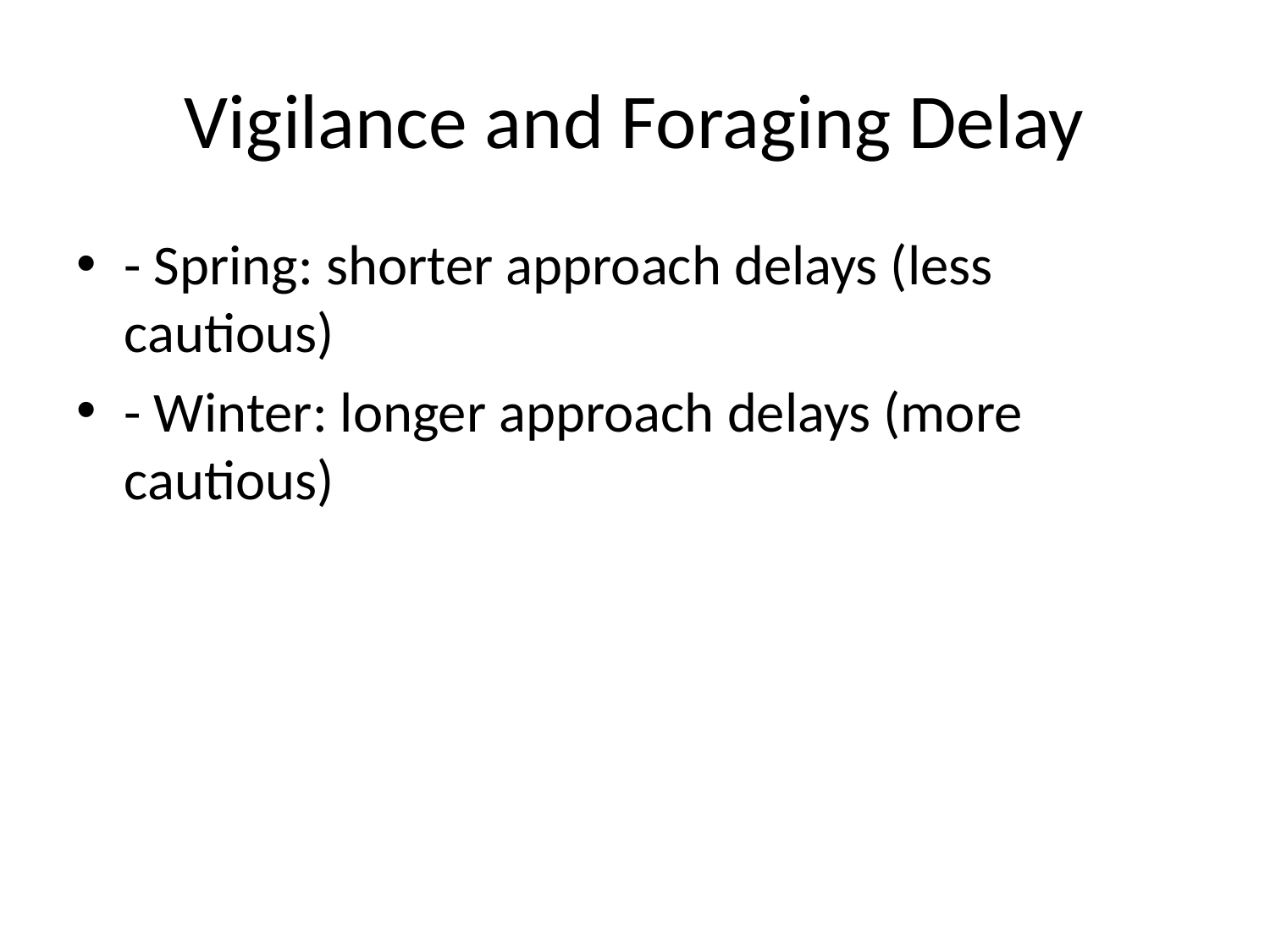

# Vigilance and Foraging Delay
- Spring: shorter approach delays (less cautious)
- Winter: longer approach delays (more cautious)